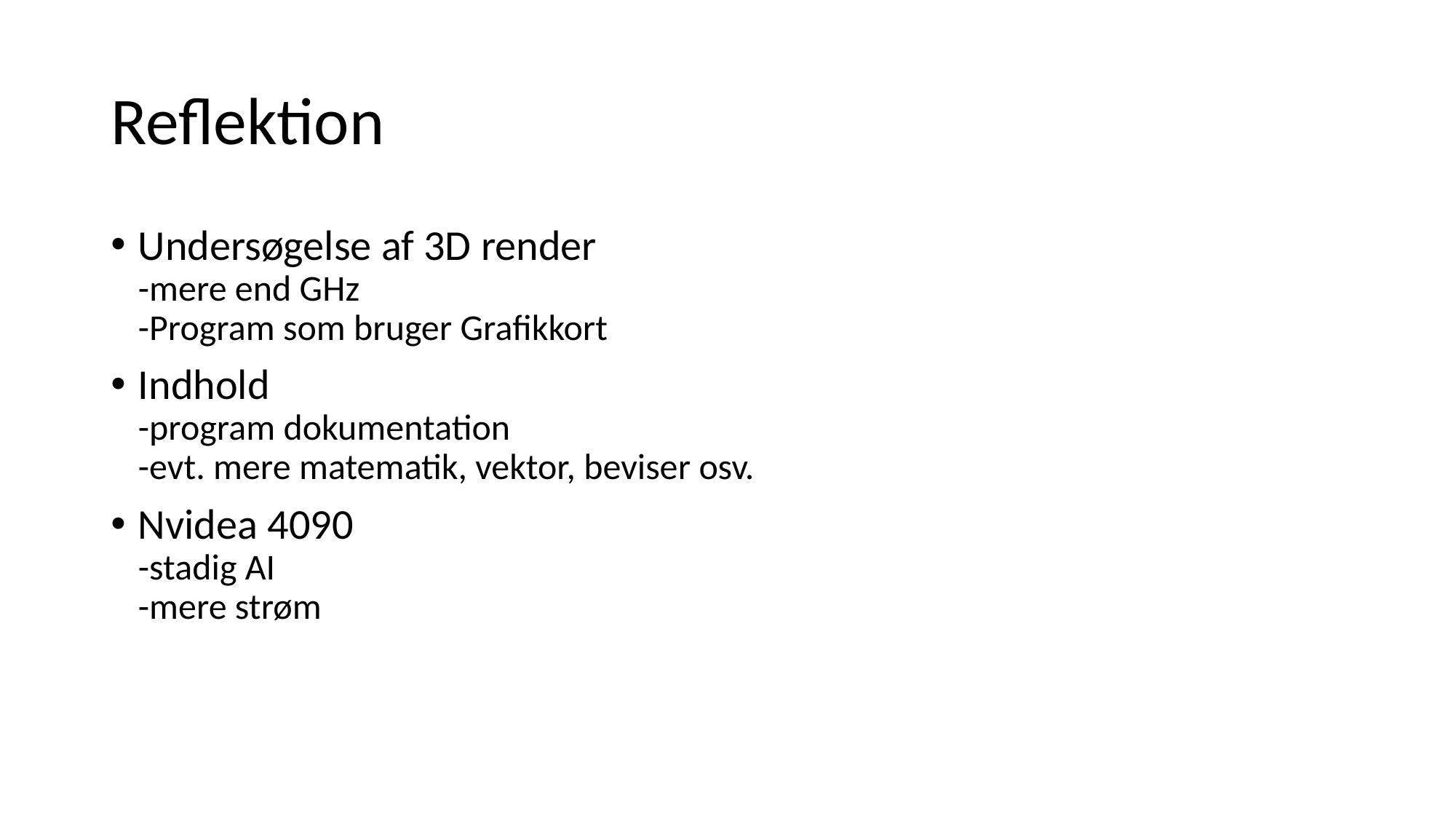

# Reflektion
Undersøgelse af 3D render
-mere end GHz
-Program som bruger Grafikkort
Indhold
-program dokumentation
-evt. mere matematik, vektor, beviser osv.
Nvidea 4090
-stadig AI
-mere strøm